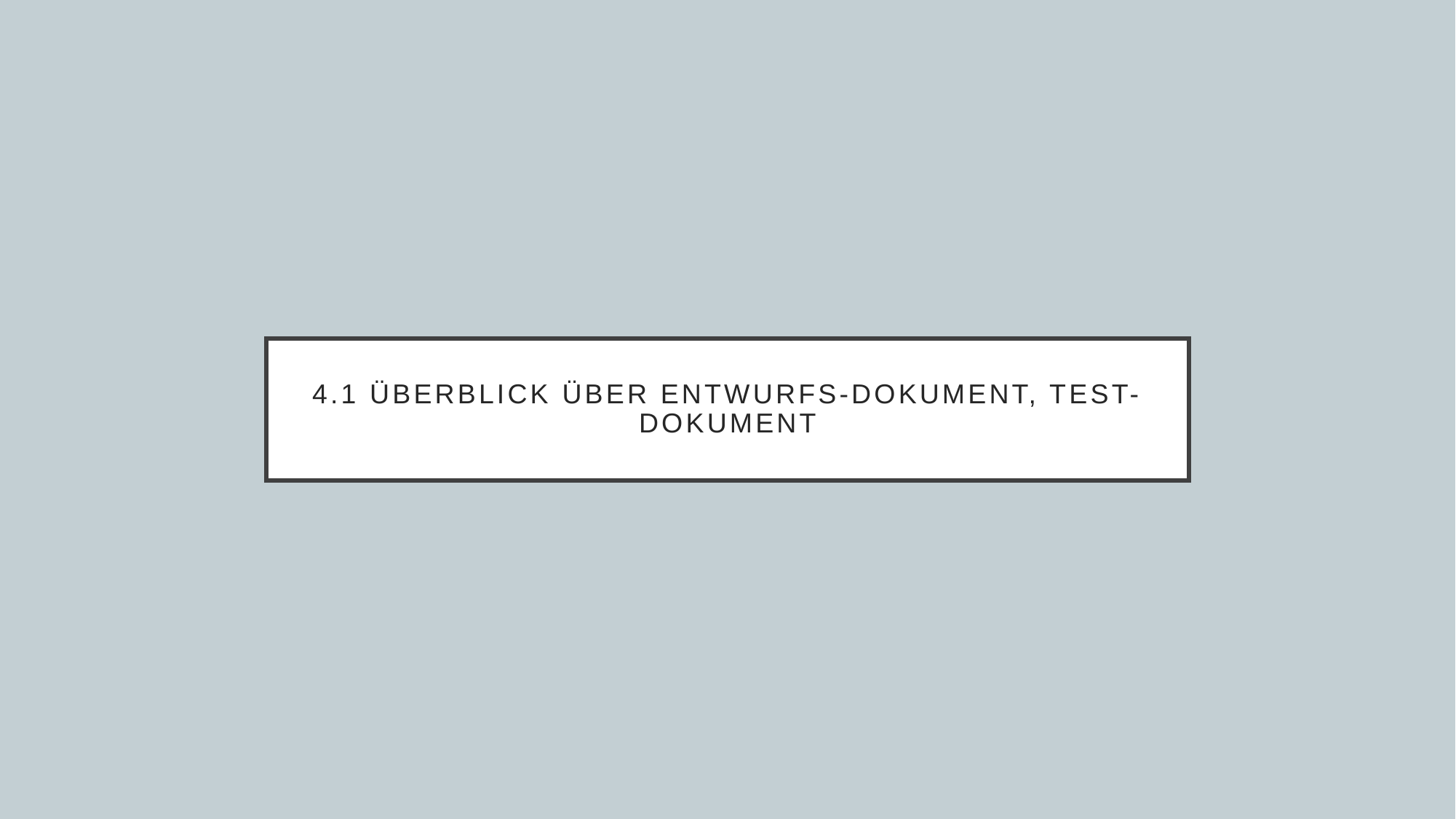

# 4.1 Überblick über Entwurfs-dokument, Test- Dokument